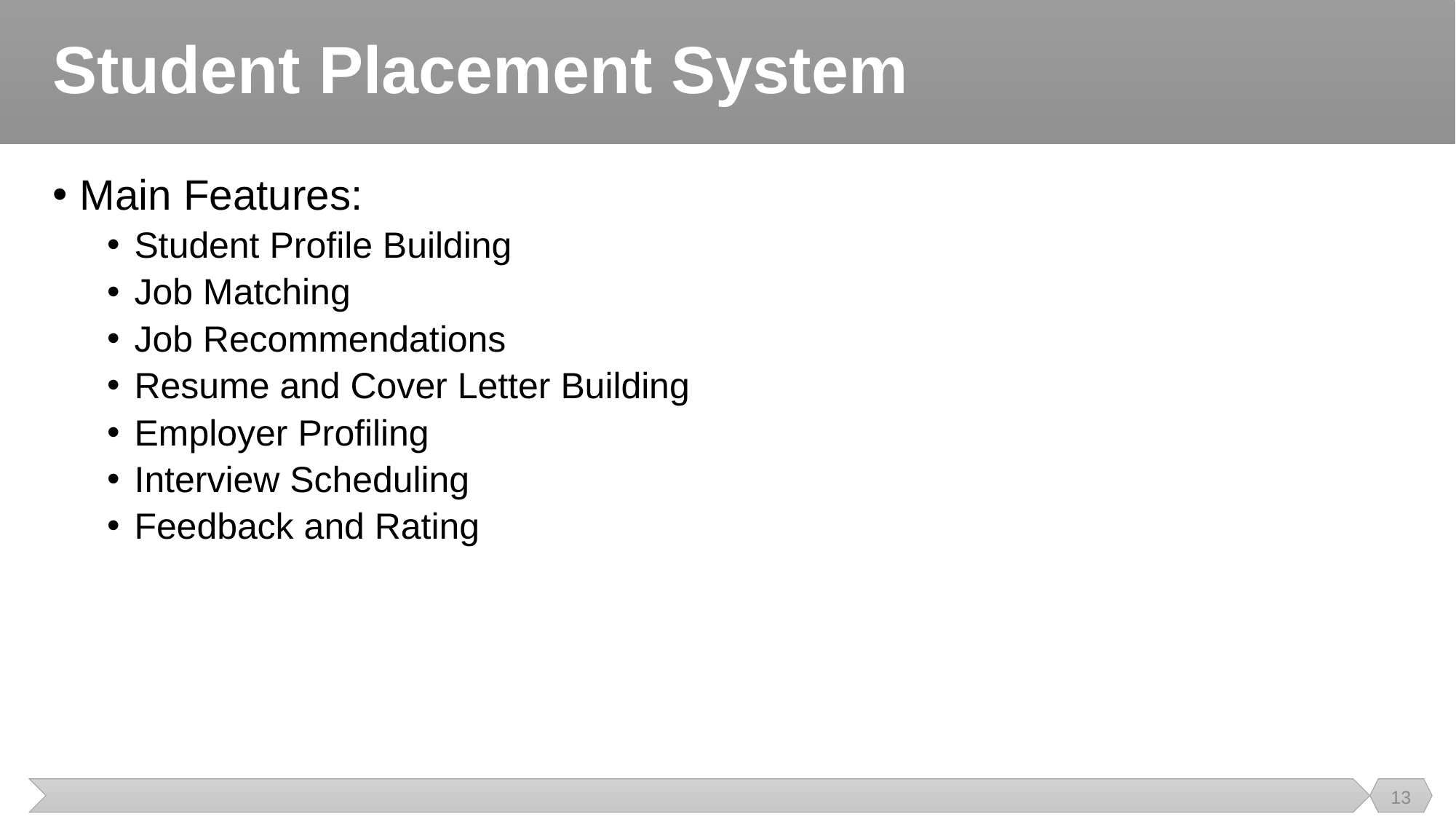

# Student Placement System
Main Features:
Student Profile Building
Job Matching
Job Recommendations
Resume and Cover Letter Building
Employer Profiling
Interview Scheduling
Feedback and Rating
13